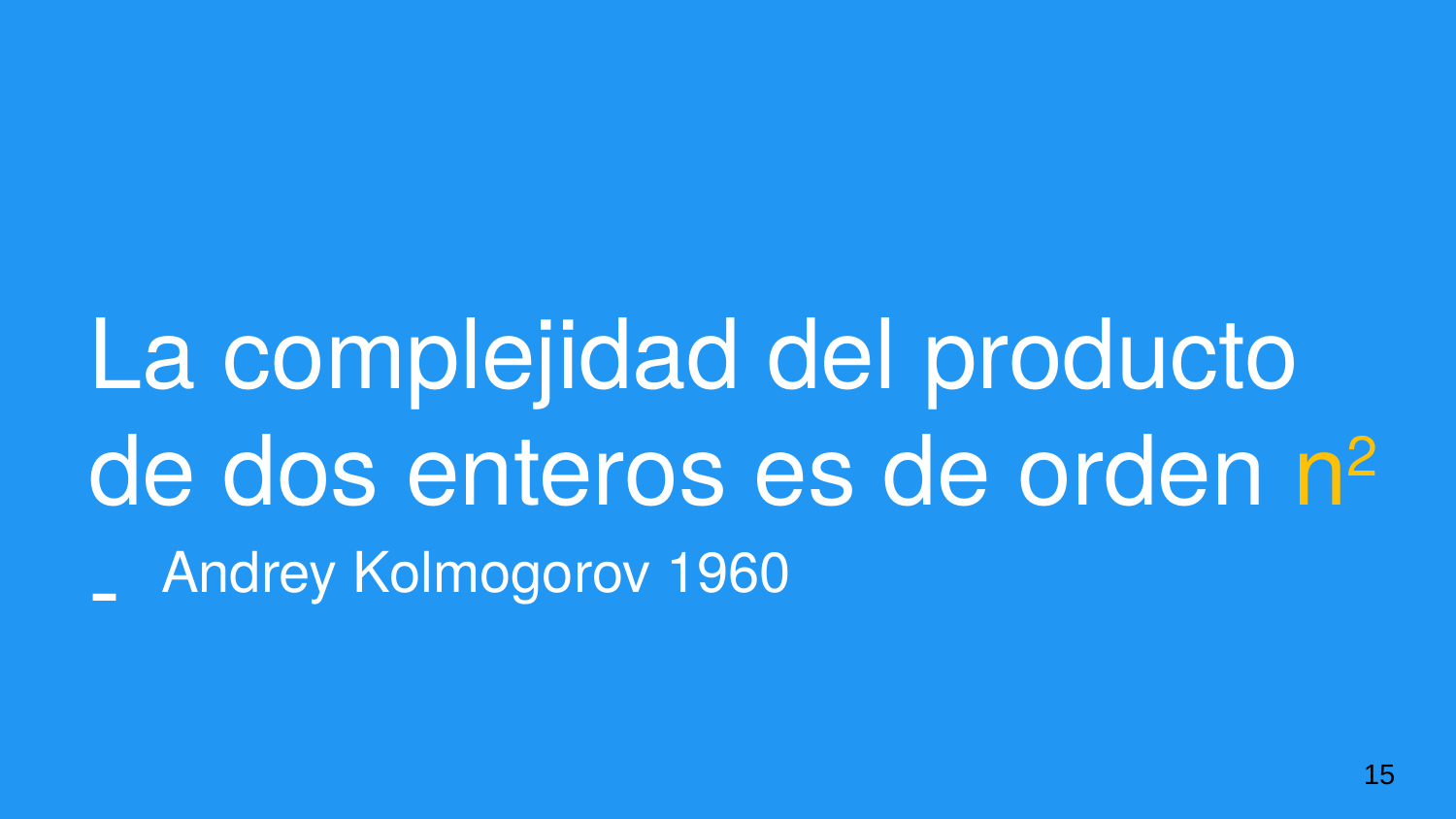

# La complejidad del producto de dos enteros es de orden n2
Andrey Kolmogorov 1960
15